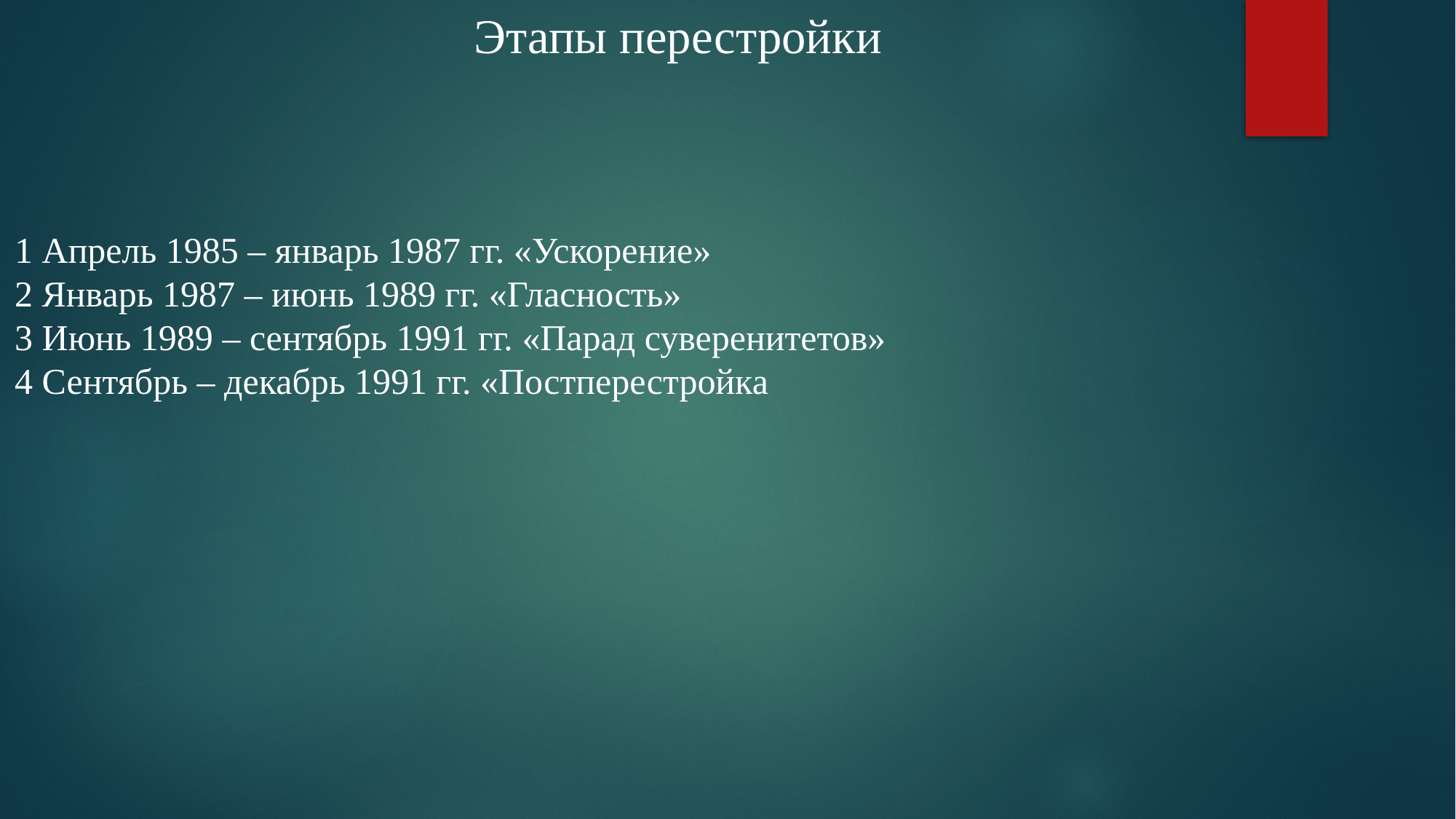

Этапы перестройки
1 Апрель 1985 – январь 1987 гг. «Ускорение»
2 Январь 1987 – июнь 1989 гг. «Гласность»
3 Июнь 1989 – сентябрь 1991 гг. «Парад суверенитетов»
4 Сентябрь – декабрь 1991 гг. «Постперестройка